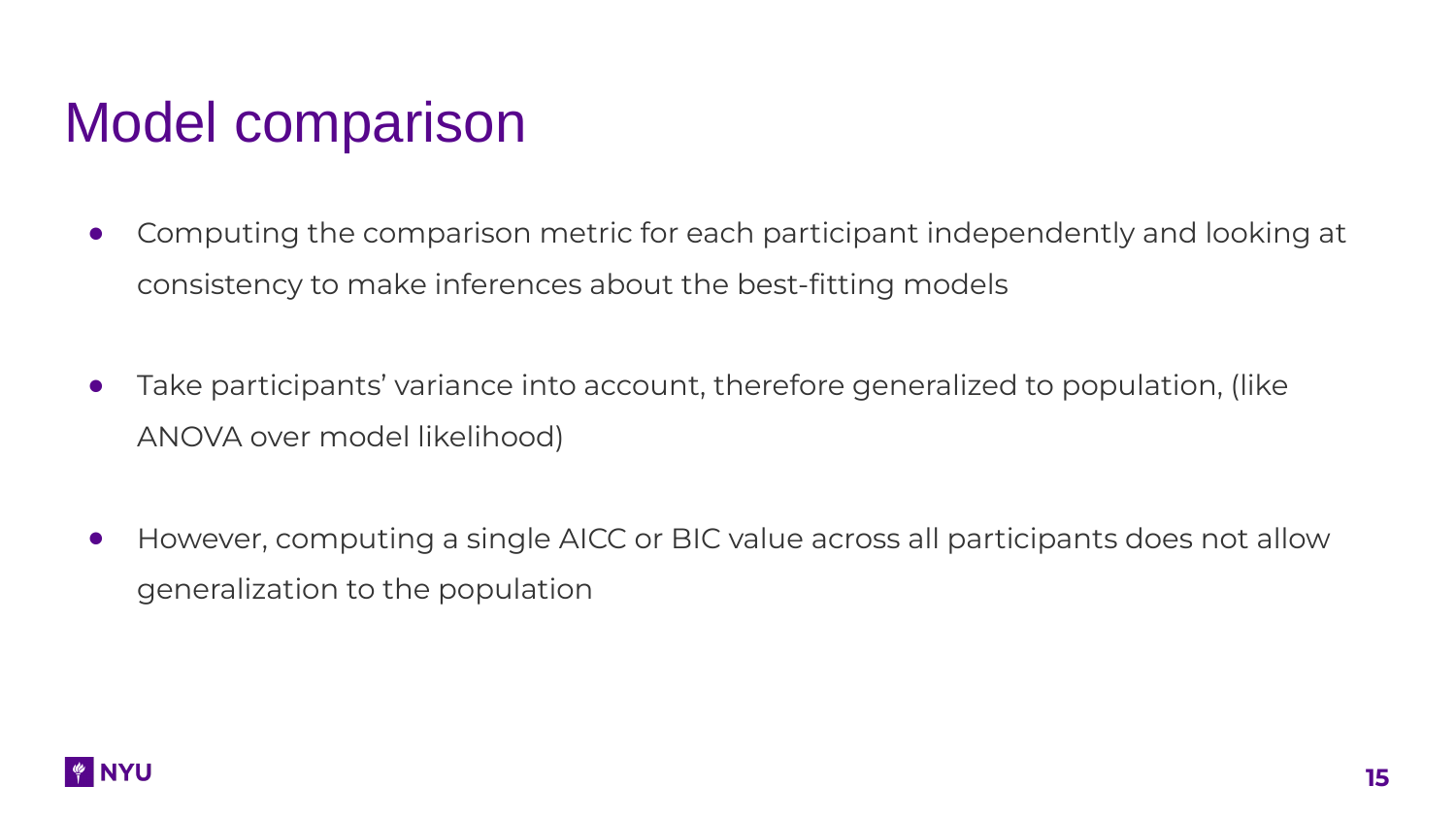

# Model comparison
Computing the comparison metric for each participant independently and looking at consistency to make inferences about the best-fitting models

Take participants’ variance into account, therefore generalized to population, (like ANOVA over model likelihood)

However, computing a single AICC or BIC value across all participants does not allow generalization to the population